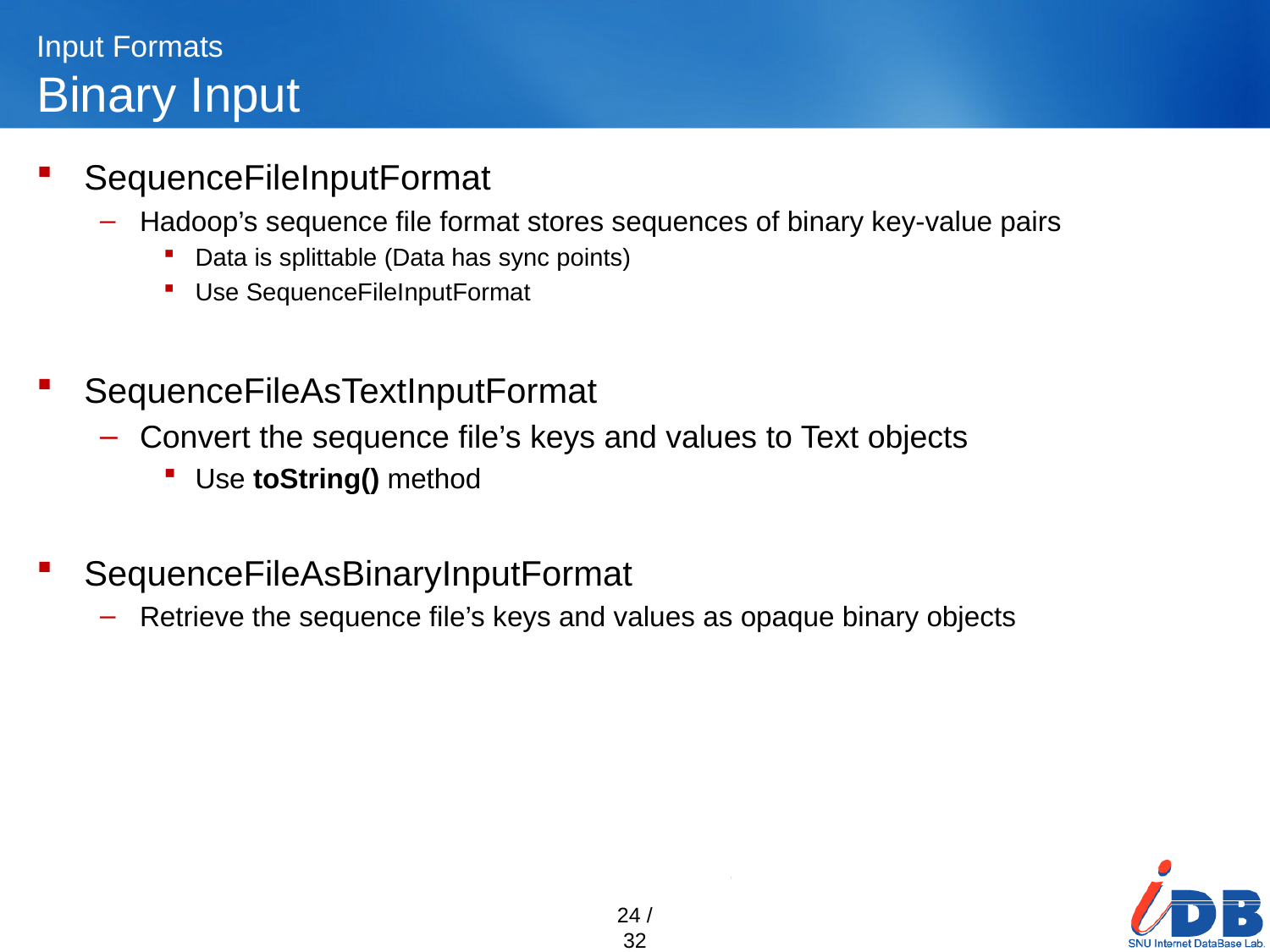

# Input Formats Binary Input
SequenceFileInputFormat
Hadoop’s sequence file format stores sequences of binary key-value pairs
Data is splittable (Data has sync points)
Use SequenceFileInputFormat

SequenceFileAsTextInputFormat
Convert the sequence file’s keys and values to Text objects
Use toString() method

SequenceFileAsBinaryInputFormat
Retrieve the sequence file’s keys and values as opaque binary objects

24 / 32